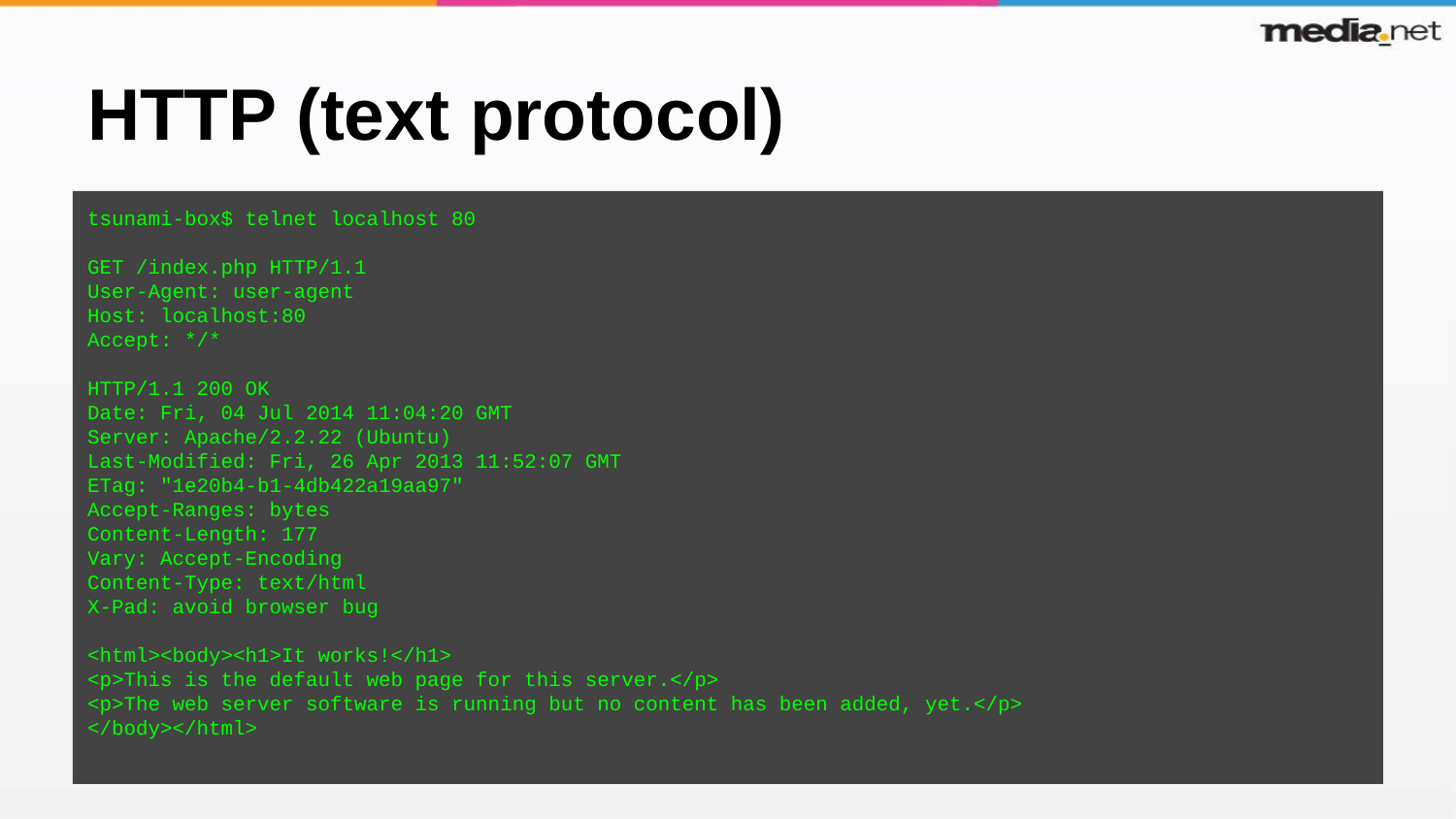

# HTTP (text protocol)

tsunami-box$ telnet localhost 80

GET /index.php HTTP/1.1
User-Agent: user-agent
Host: localhost:80
Accept: */*

HTTP/1.1 200 OK
Date: Fri, 04 Jul 2014 11:04:20 GMT
Server: Apache/2.2.22 (Ubuntu)
Last-Modified: Fri, 26 Apr 2013 11:52:07 GMT
ETag: "1e20b4-b1-4db422a19aa97"
Accept-Ranges: bytes
Content-Length: 177
Vary: Accept-Encoding
Content-Type: text/html
X-Pad: avoid browser bug

<html><body><h1>It works!</h1>
<p>This is the default web page for this server.</p>
<p>The web server software is running but no content has been added, yet.</p>
</body></html>